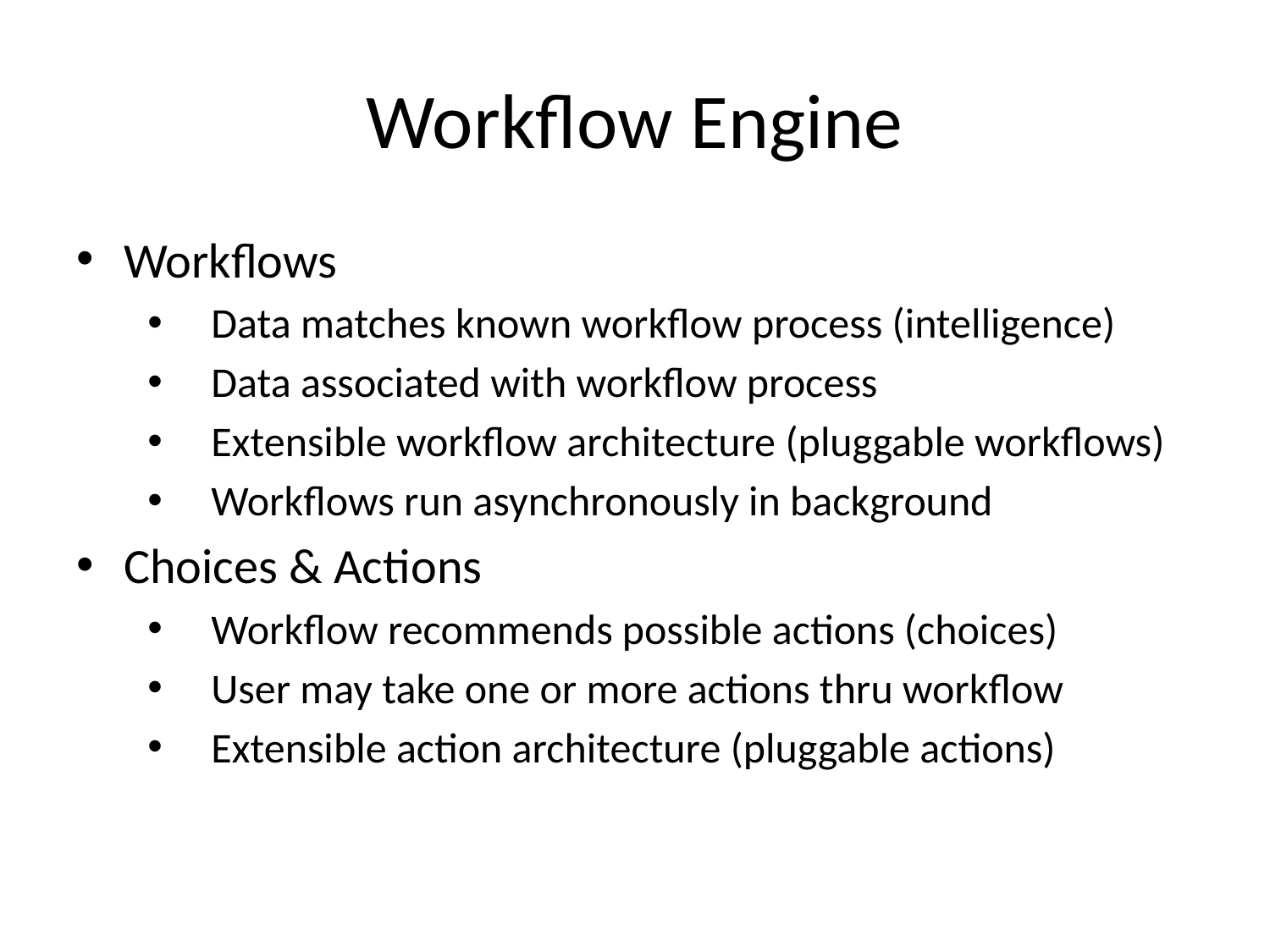

# Workflow Engine
Workflows
Data matches known workflow process (intelligence)
Data associated with workflow process
Extensible workflow architecture (pluggable workflows)
Workflows run asynchronously in background
Choices & Actions
Workflow recommends possible actions (choices)
User may take one or more actions thru workflow
Extensible action architecture (pluggable actions)